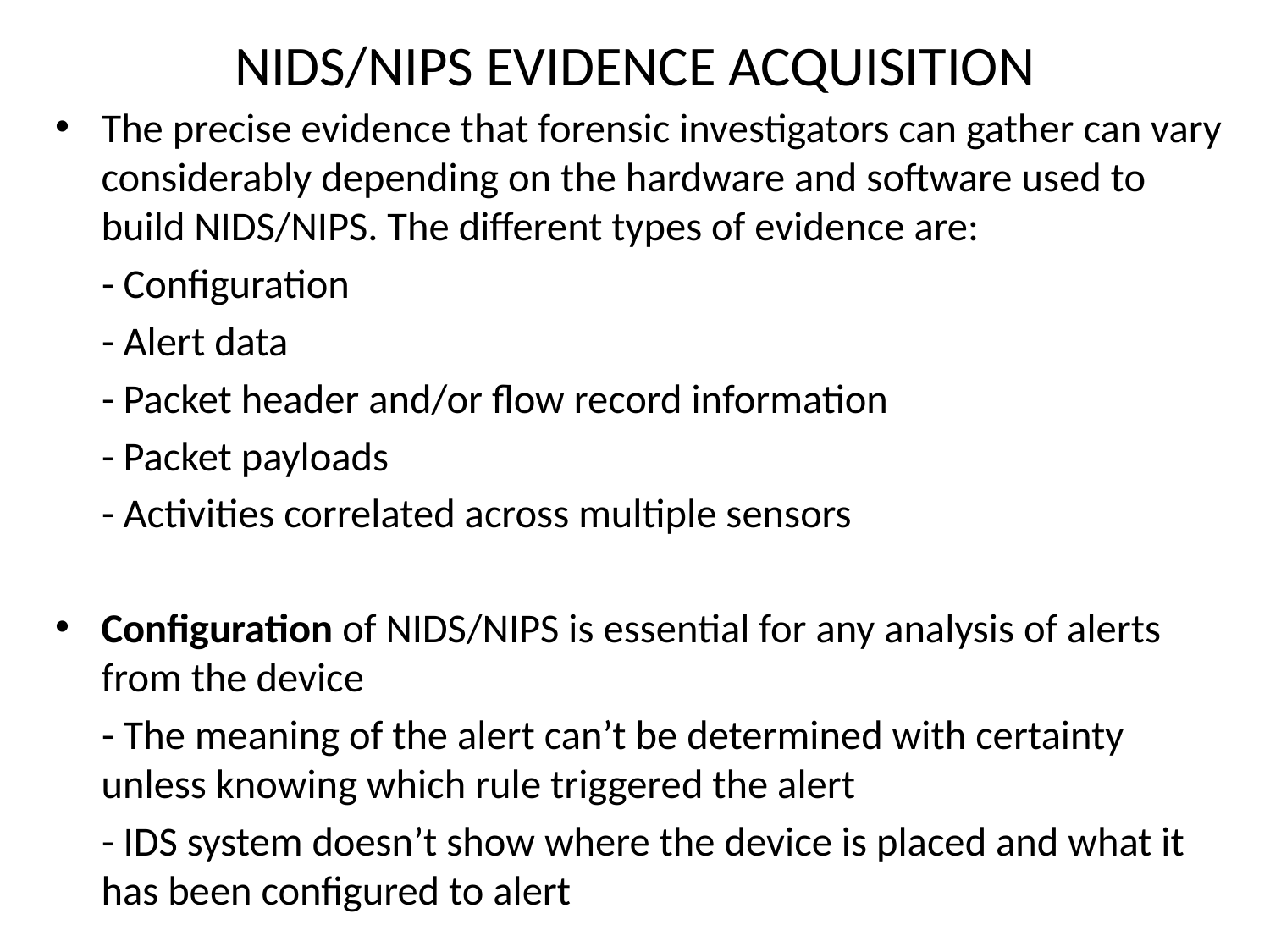

# NIDS/NIPS EVIDENCE ACQUISITION
The precise evidence that forensic investigators can gather can vary considerably depending on the hardware and software used to build NIDS/NIPS. The different types of evidence are:
     - Configuration
     - Alert data
     - Packet header and/or flow record information
     - Packet payloads
     - Activities correlated across multiple sensors

Configuration of NIDS/NIPS is essential for any analysis of alerts from the device
     - The meaning of the alert can’t be determined with certainty unless knowing which rule triggered the alert
     - IDS system doesn’t show where the device is placed and what it has been configured to alert